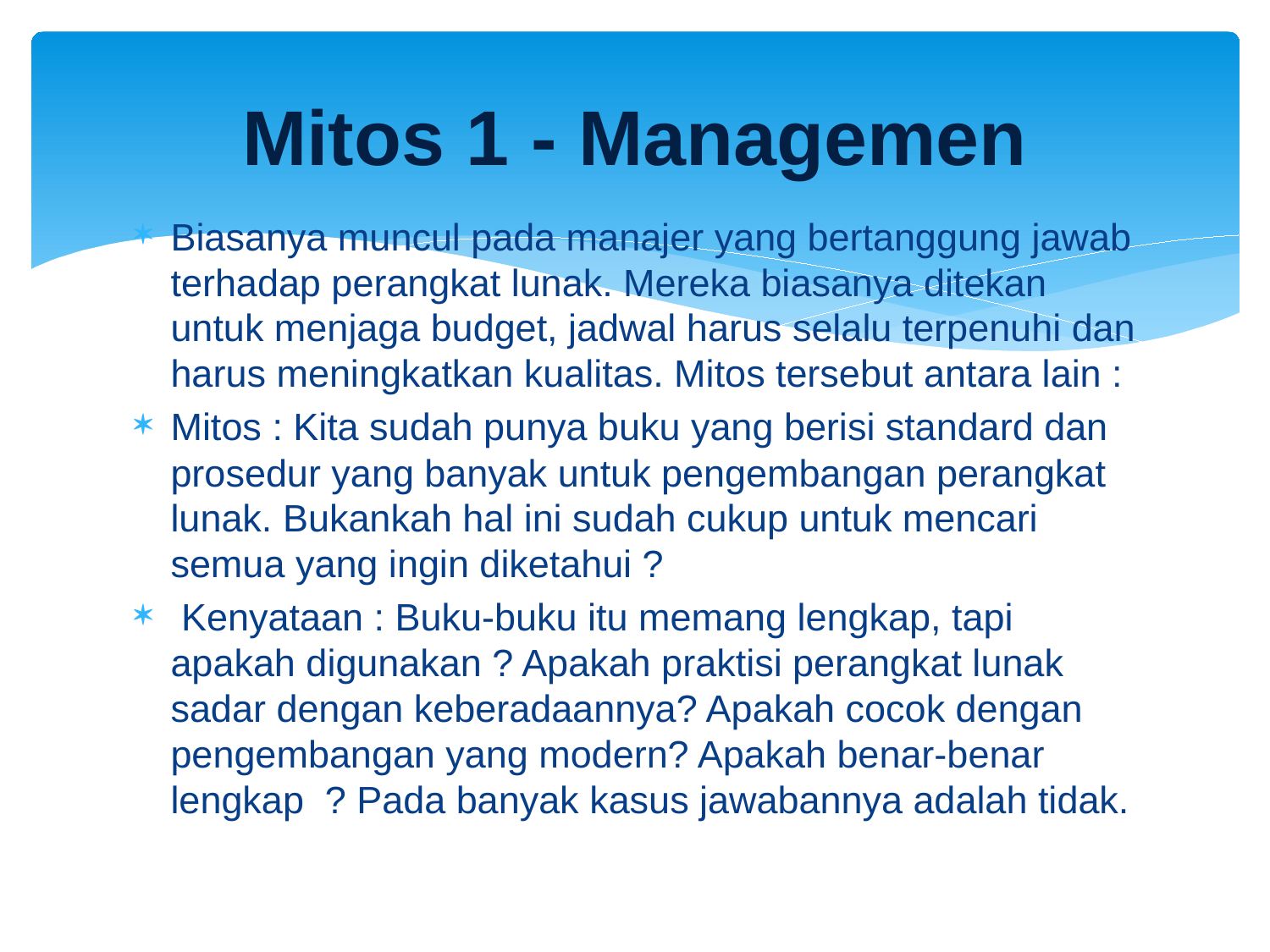

# Mitos 1 - Managemen
Biasanya muncul pada manajer yang bertanggung jawab terhadap perangkat lunak. Mereka biasanya ditekan untuk menjaga budget, jadwal harus selalu terpenuhi dan harus meningkatkan kualitas. Mitos tersebut antara lain :
Mitos : Kita sudah punya buku yang berisi standard dan prosedur yang banyak untuk pengembangan perangkat lunak. Bukankah hal ini sudah cukup untuk mencari semua yang ingin diketahui ?
 Kenyataan : Buku-buku itu memang lengkap, tapi apakah digunakan ? Apakah praktisi perangkat lunak sadar dengan keberadaannya? Apakah cocok dengan pengembangan yang modern? Apakah benar-benar lengkap  ? Pada banyak kasus jawabannya adalah tidak.